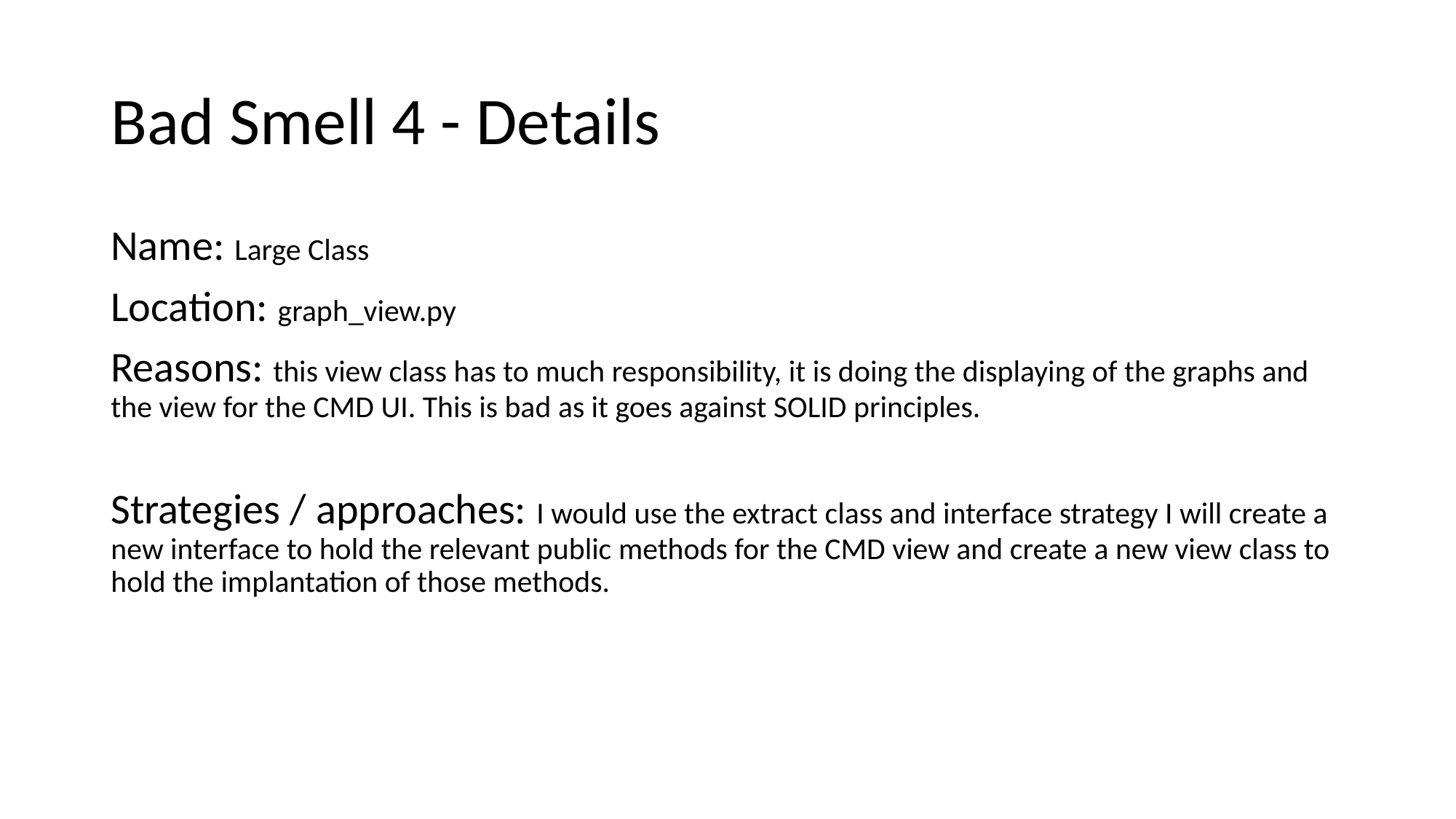

# Bad Smell 4 - Details
Name: Large Class
Location: graph_view.py
Reasons: this view class has to much responsibility, it is doing the displaying of the graphs and the view for the CMD UI. This is bad as it goes against SOLID principles.

Strategies / approaches: I would use the extract class and interface strategy I will create a new interface to hold the relevant public methods for the CMD view and create a new view class to hold the implantation of those methods.